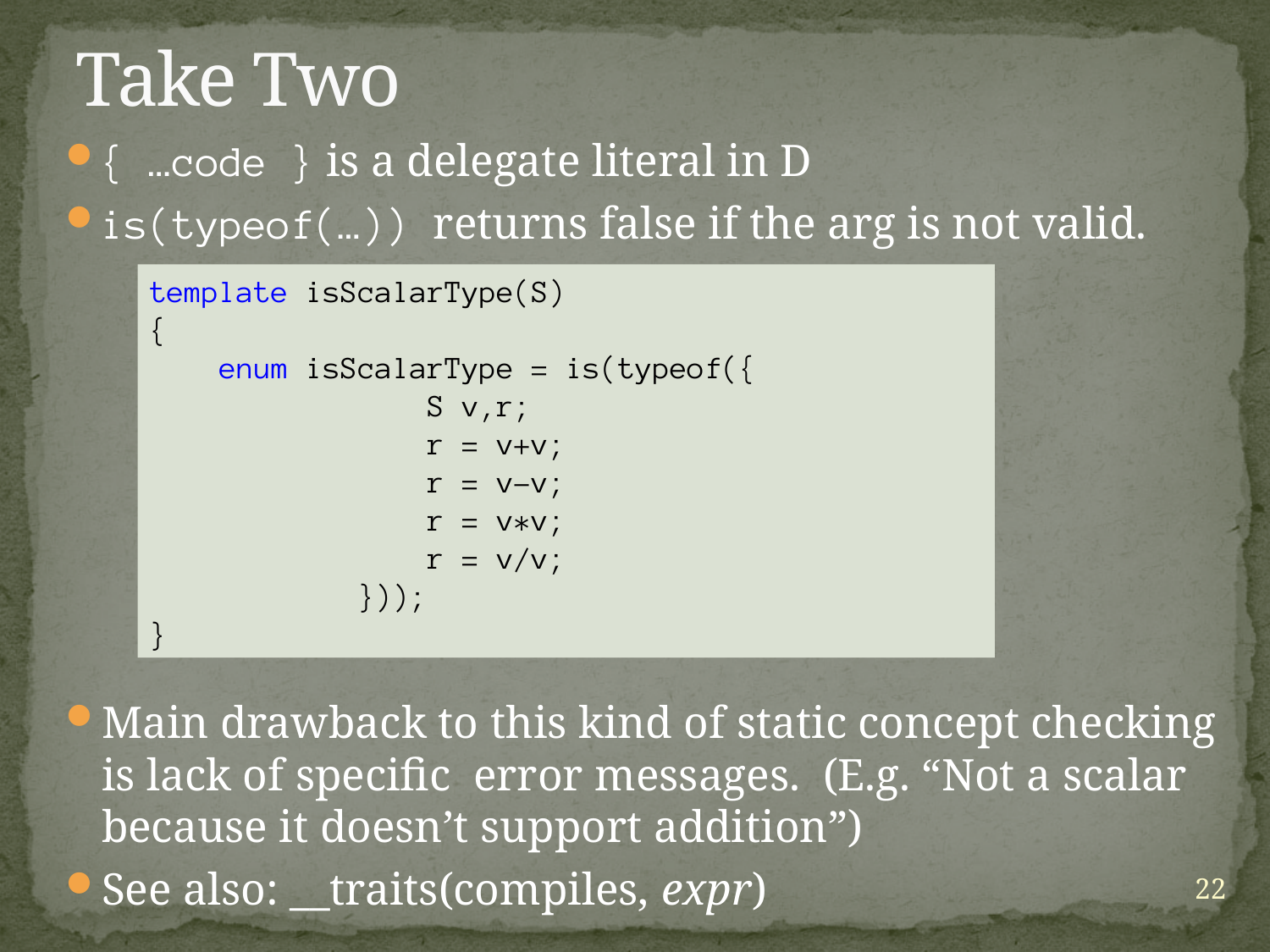

# Take Two
{ …code } is a delegate literal in D
is(typeof(…)) returns false if the arg is not valid.

Main drawback to this kind of static concept checking is lack of specific  error messages.  (E.g. “Not a scalar because it doesn’t support addition”)
See also: __traits(compiles, expr)
template isScalarType(S)
{
    enum isScalarType = is(typeof({
                S v,r;
                r = v+v;
                r = v-v;
                r = v*v;
                r = v/v;
            }));
}
22